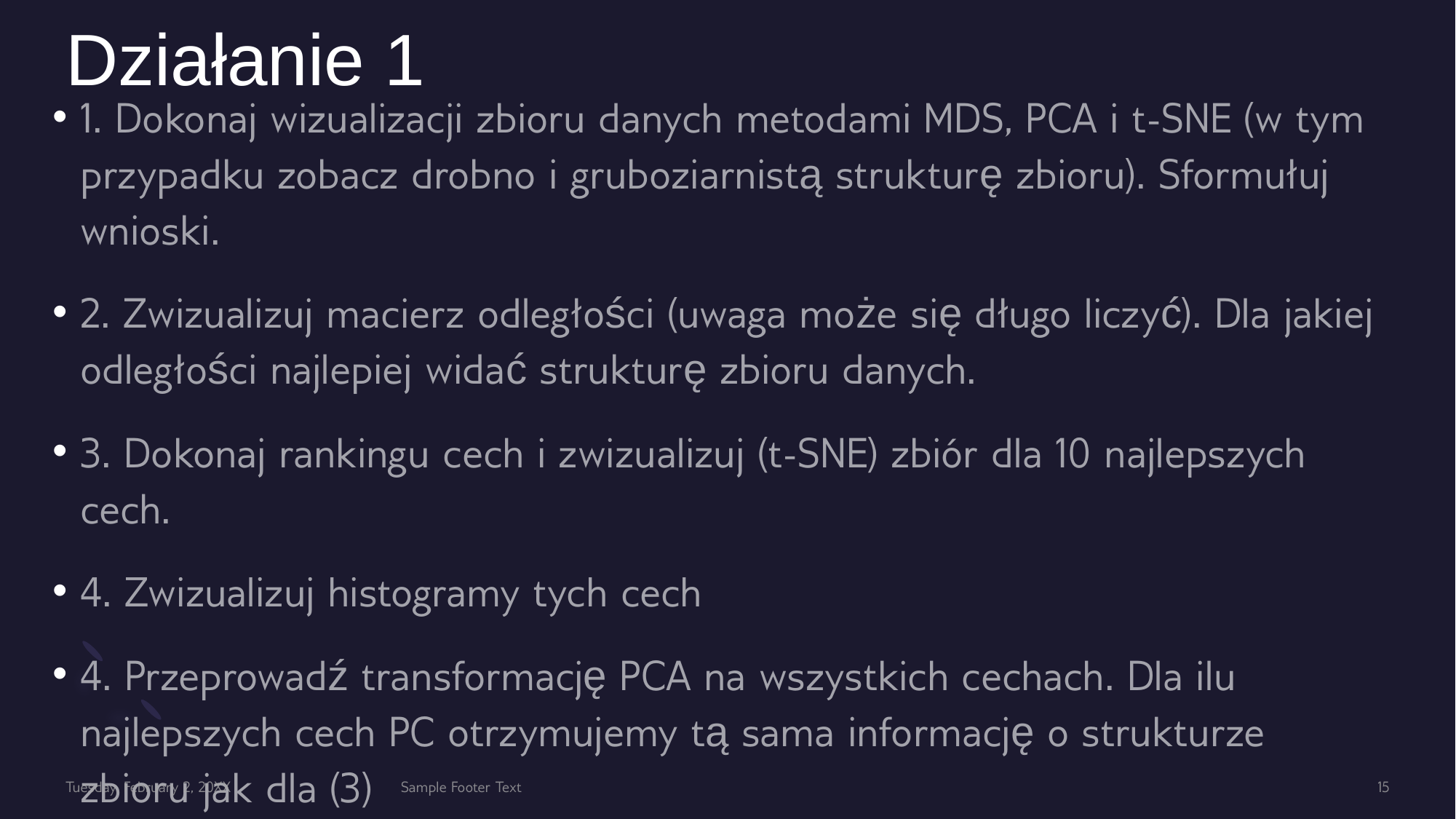

# Działanie 1
1. Dokonaj wizualizacji zbioru danych metodami MDS, PCA i t-SNE (w tym przypadku zobacz drobno i gruboziarnistą strukturę zbioru). Sformułuj wnioski.
2. Zwizualizuj macierz odległości (uwaga może się długo liczyć). Dla jakiej odległości najlepiej widać strukturę zbioru danych.
3. Dokonaj rankingu cech i zwizualizuj (t-SNE) zbiór dla 10 najlepszych cech.
4. Zwizualizuj histogramy tych cech
4. Przeprowadź transformację PCA na wszystkich cechach. Dla ilu najlepszych cech PC otrzymujemy tą sama informację o strukturze zbioru jak dla (3)

Tuesday, February 2, 20XX
Sample Footer Text
15